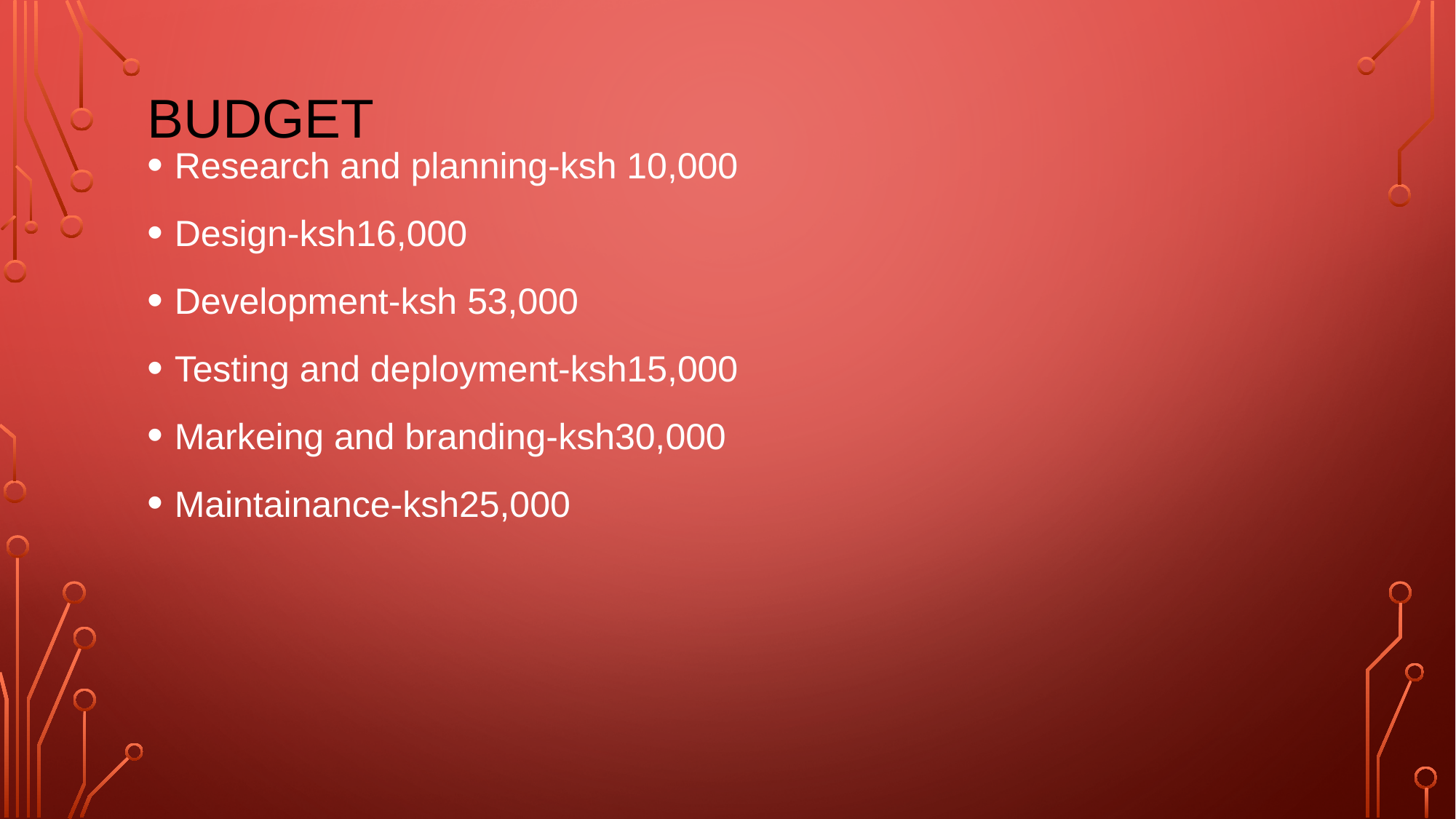

# BUDGET
Research and planning-ksh 10,000
Design-ksh16,000
Development-ksh 53,000
Testing and deployment-ksh15,000
Markeing and branding-ksh30,000
Maintainance-ksh25,000